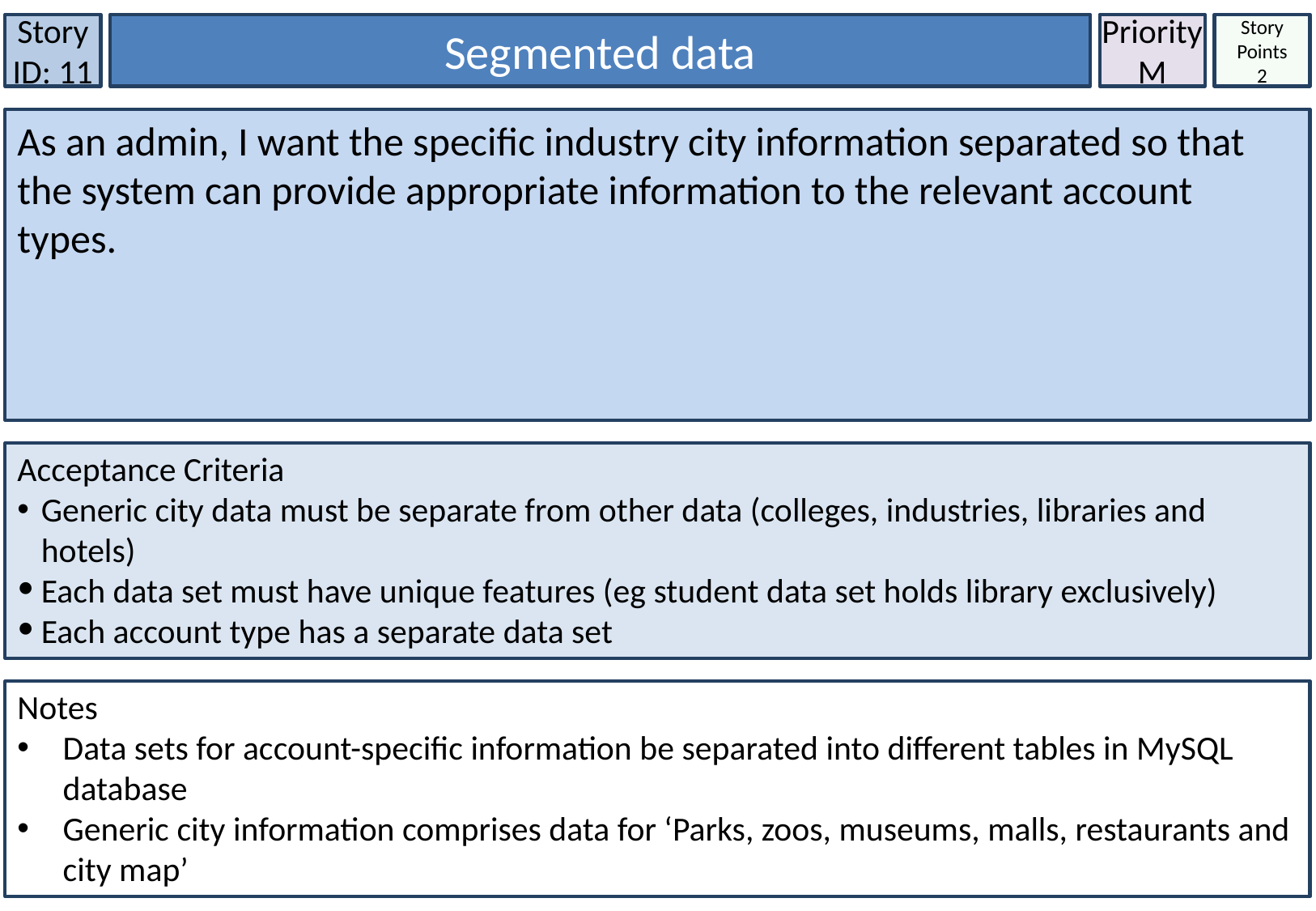

Story ID: 11
Segmented data
Priority
M
Story Points
2
As an admin, I want the specific industry city information separated so that the system can provide appropriate information to the relevant account types.
Acceptance Criteria
Generic city data must be separate from other data (colleges, industries, libraries and hotels)
Each data set must have unique features (eg student data set holds library exclusively)
Each account type has a separate data set
Notes
Data sets for account-specific information be separated into different tables in MySQL database
Generic city information comprises data for ‘Parks, zoos, museums, malls, restaurants and city map’